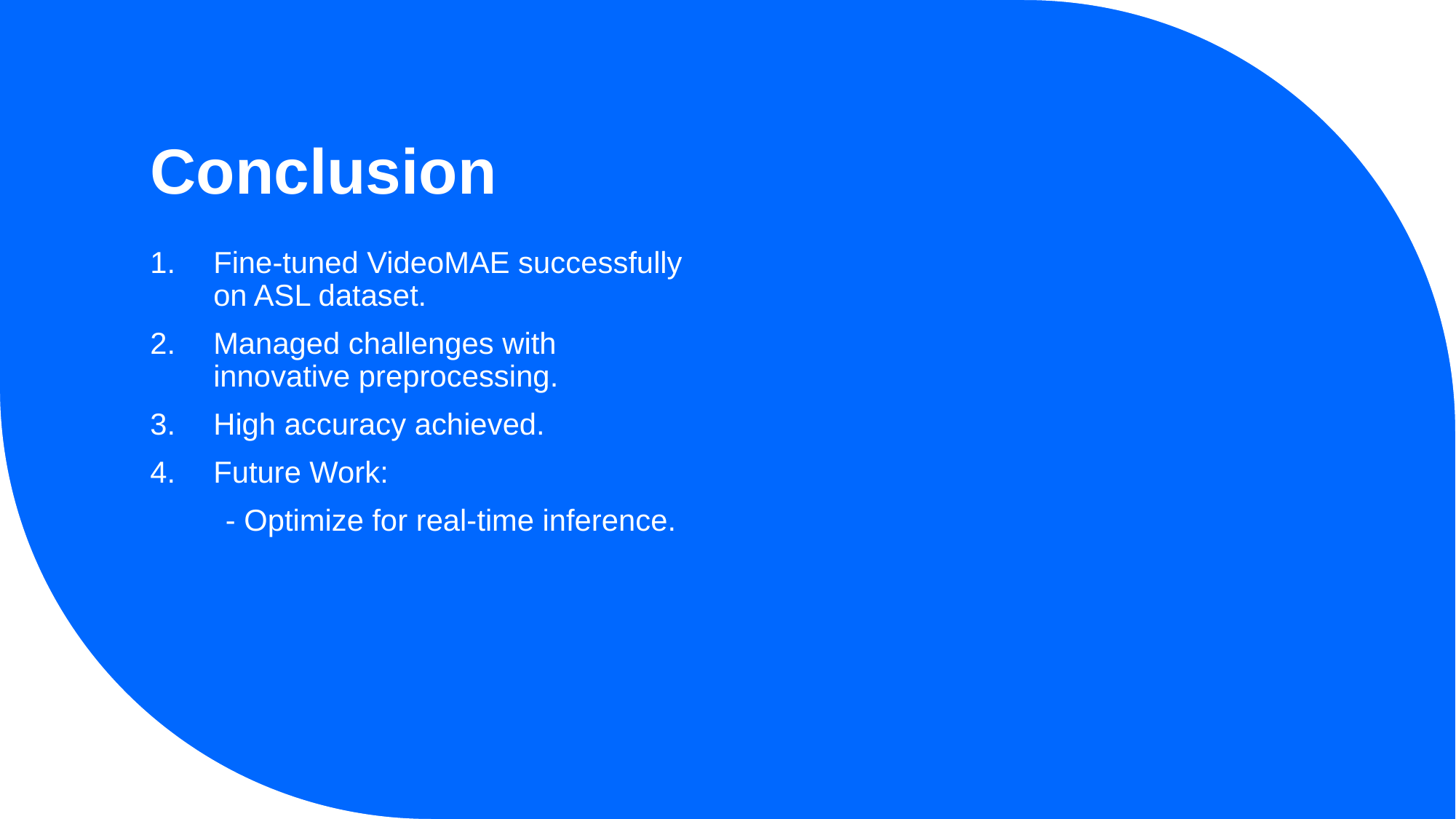

# Conclusion
Fine-tuned VideoMAE successfully on ASL dataset.
Managed challenges with innovative preprocessing.
High accuracy achieved.
Future Work:
         - Optimize for real-time inference.